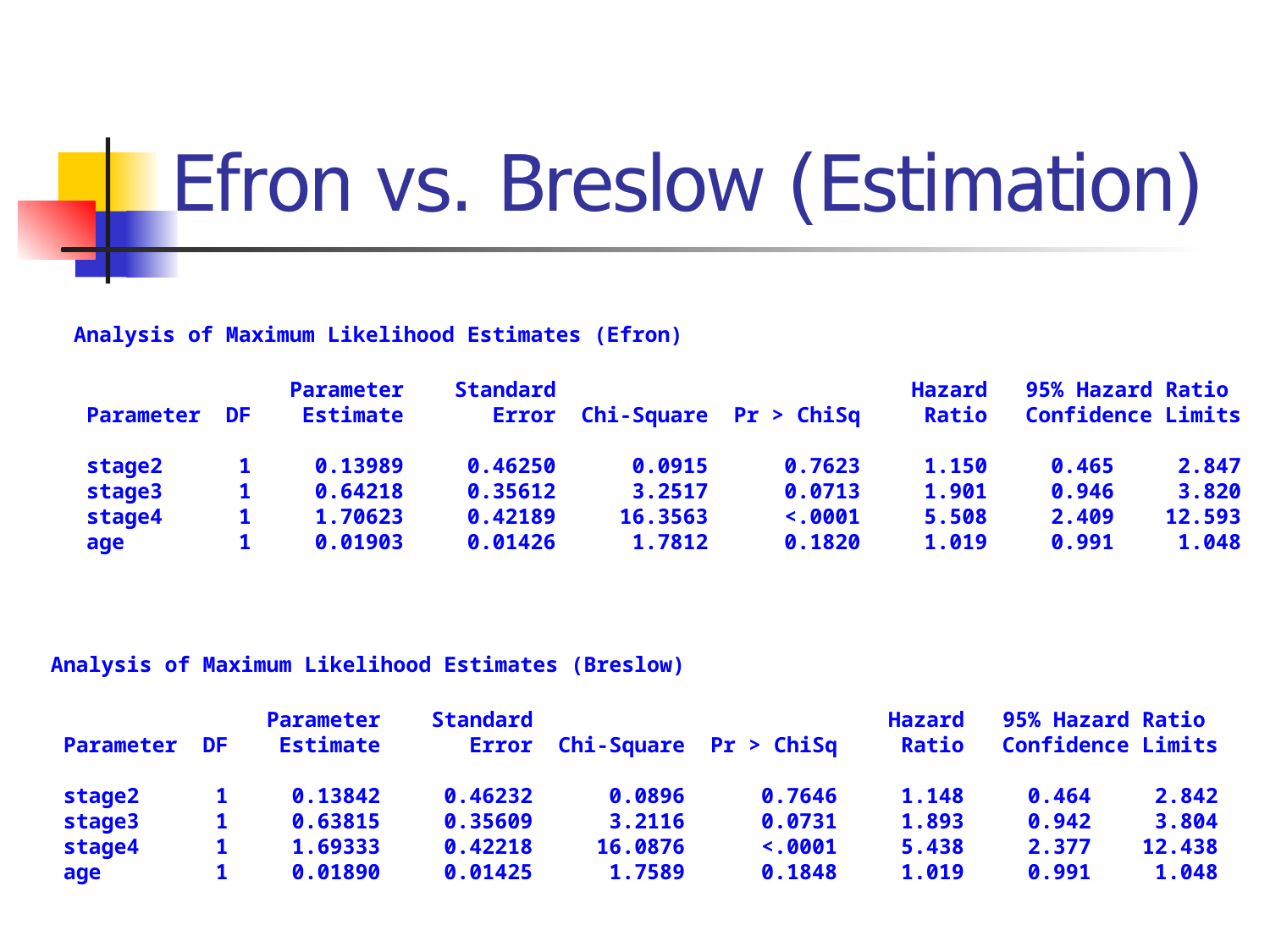

# Efron vs. Breslow (Estimation)
 Analysis of Maximum Likelihood Estimates (Efron)

                   Parameter    Standard                            Hazard   95% Hazard Ratio
   Parameter  DF    Estimate       Error  Chi-Square  Pr > ChiSq     Ratio   Confidence Limits

   stage2      1     0.13989     0.46250      0.0915      0.7623     1.150     0.465     2.847
   stage3      1     0.64218     0.35612      3.2517      0.0713     1.901     0.946     3.820
   stage4      1     1.70623     0.42189     16.3563      <.0001     5.508     2.409    12.593
   age         1     0.01903     0.01426      1.7812      0.1820     1.019     0.991     1.048
 Analysis of Maximum Likelihood Estimates (Breslow)

                   Parameter    Standard                            Hazard   95% Hazard Ratio
   Parameter  DF    Estimate       Error  Chi-Square  Pr > ChiSq     Ratio   Confidence Limits

   stage2      1     0.13842     0.46232      0.0896      0.7646     1.148     0.464     2.842
   stage3      1     0.63815     0.35609      3.2116      0.0731     1.893     0.942     3.804
   stage4      1     1.69333     0.42218     16.0876      <.0001     5.438     2.377    12.438
   age         1     0.01890     0.01425      1.7589      0.1848     1.019     0.991     1.048